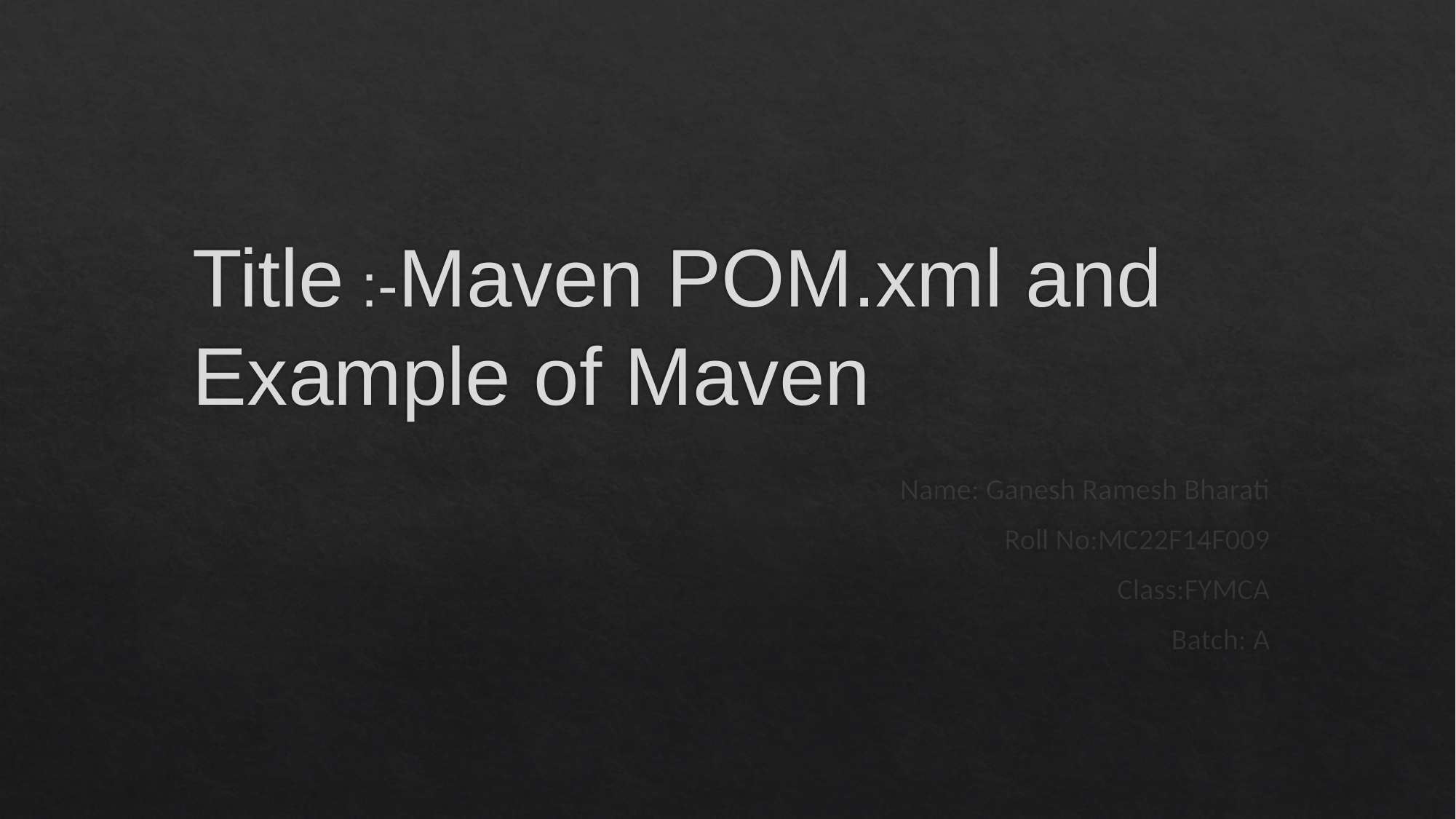

# Title :-Maven POM.xml and Example of Maven
Name: Ganesh Ramesh Bharati
Roll No:MC22F14F009
Class:FYMCA
Batch: A